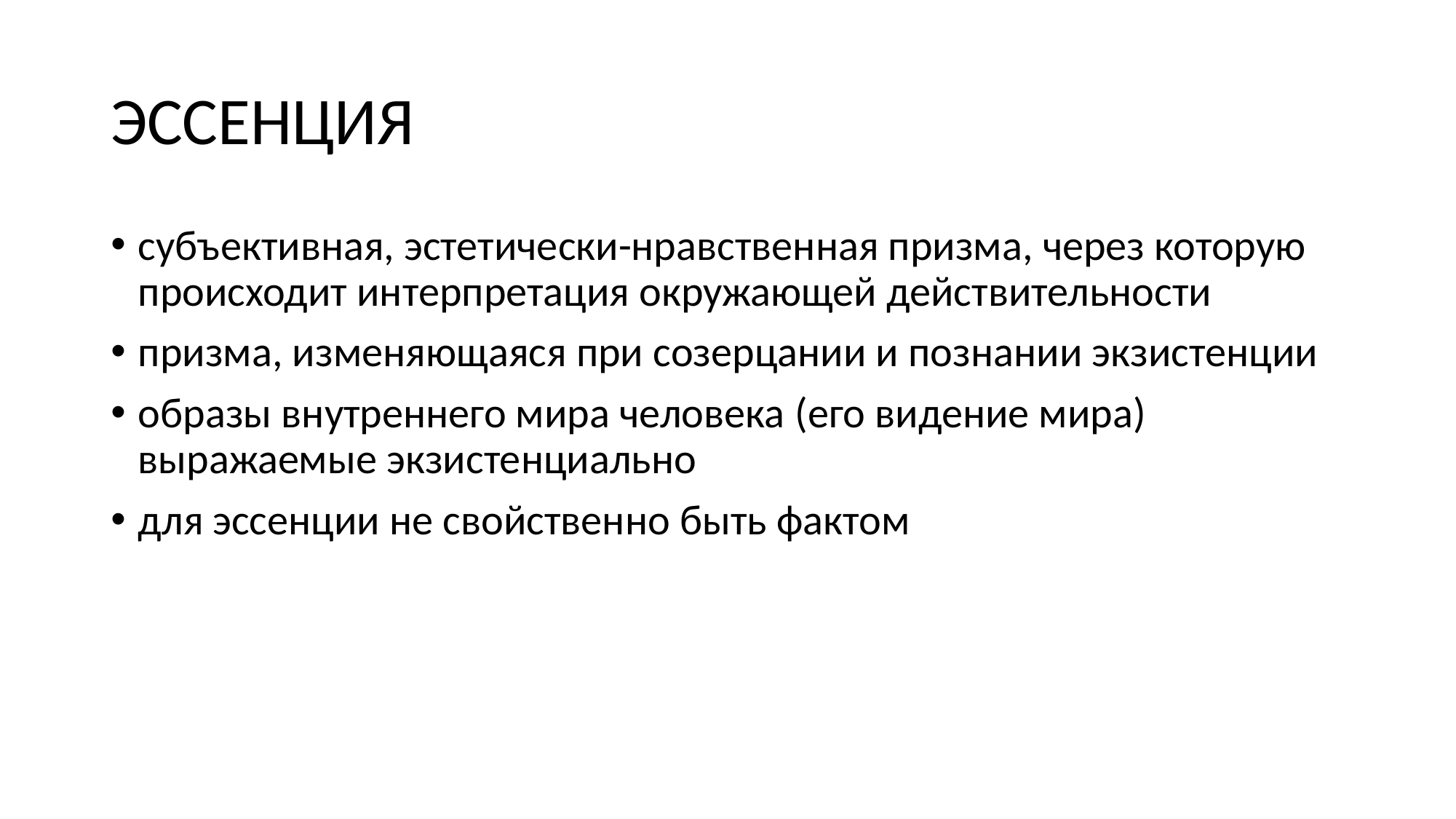

# ЭССЕНЦИЯ
субъективная, эстетически-нравственная призма, через которую происходит интерпретация окружающей действительности
призма, изменяющаяся при созерцании и познании экзистенции
образы внутреннего мира человека (его видение мира) выражаемые экзистенциально
для эссенции не свойственно быть фактом